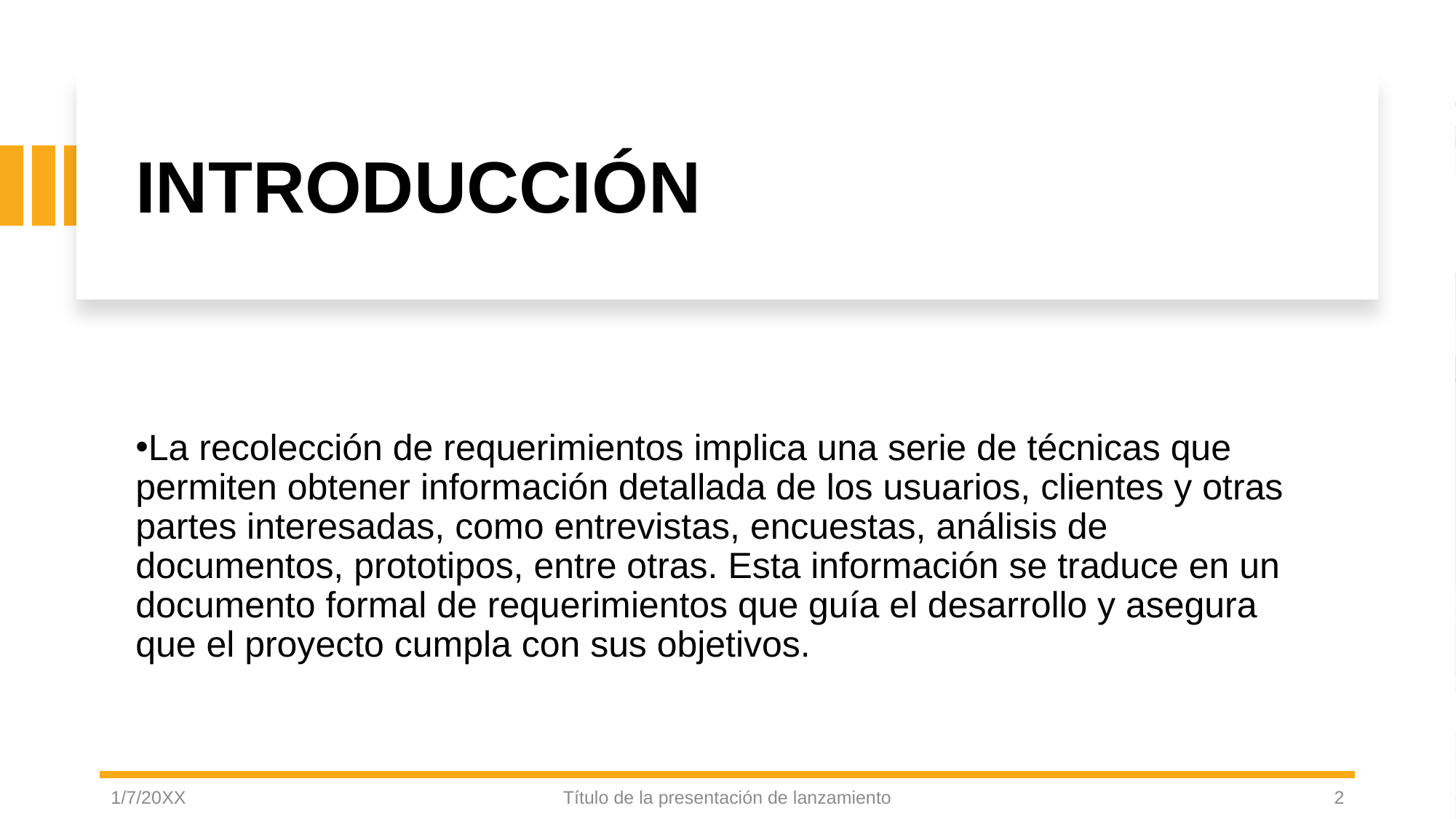

# Introducción

La recolección de requerimientos implica una serie de técnicas que permiten obtener información detallada de los usuarios, clientes y otras partes interesadas, como entrevistas, encuestas, análisis de documentos, prototipos, entre otras. Esta información se traduce en un documento formal de requerimientos que guía el desarrollo y asegura que el proyecto cumpla con sus objetivos.
1/7/20XX
Título de la presentación de lanzamiento
2